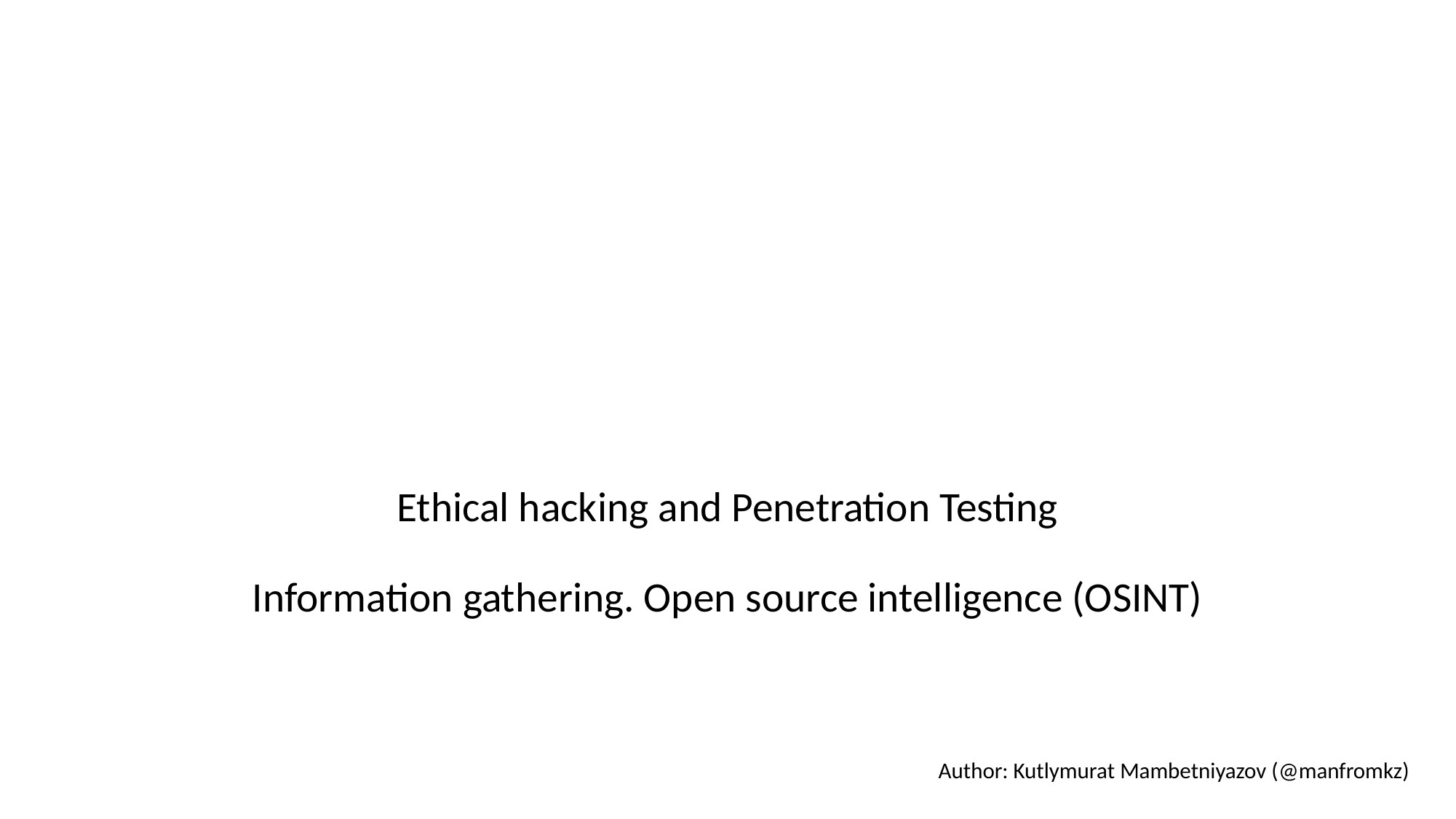

# Ethical hacking and Penetration Testing Information gathering. Open source intelligence (OSINT)
Author: Kutlymurat Mambetniyazov (@manfromkz)